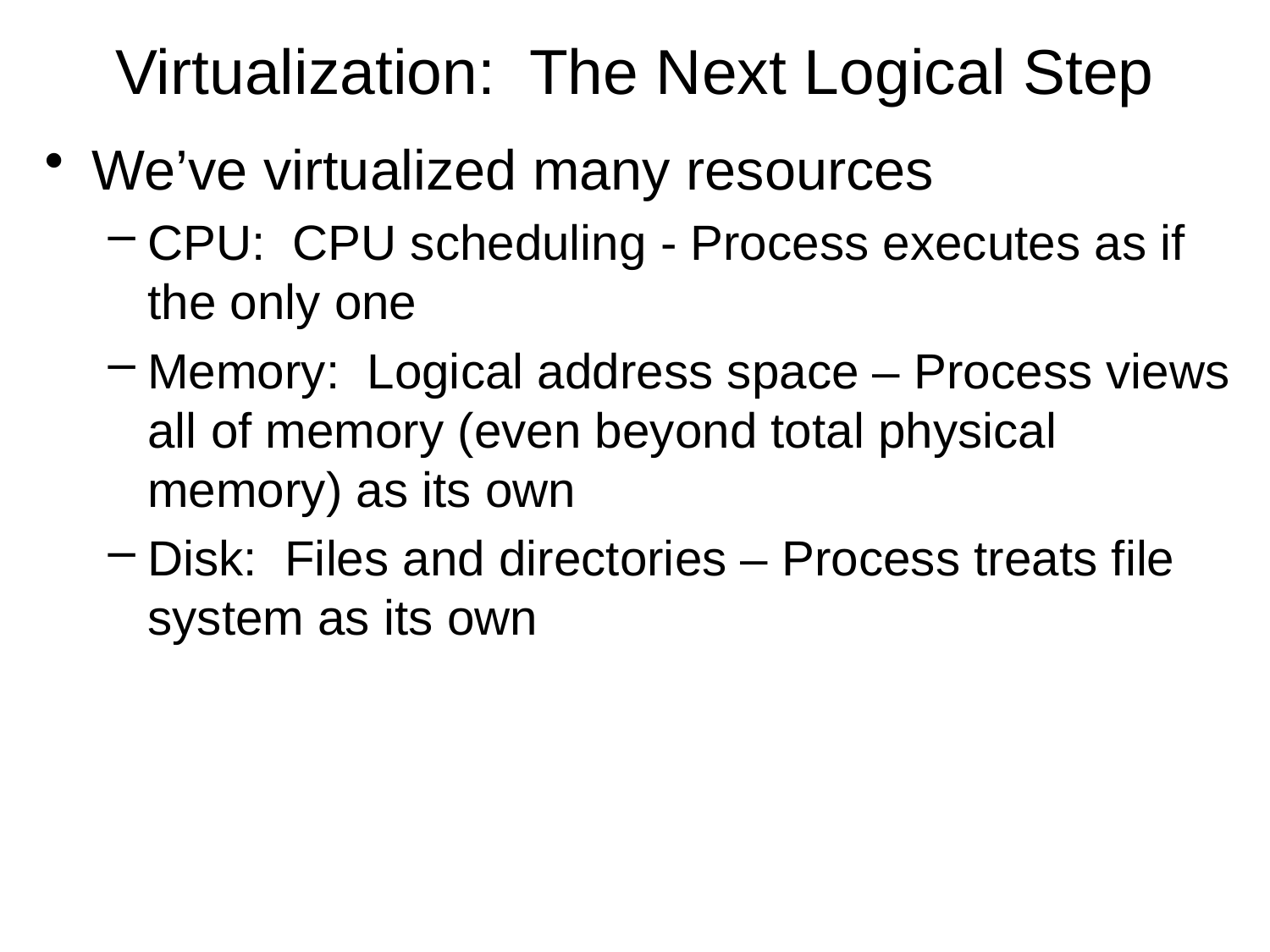

# Virtualization:  The Next Logical Step
We’ve virtualized many resources
CPU:  CPU scheduling - Process executes as if the only one
Memory:  Logical address space – Process views all of memory (even beyond total physical memory) as its own
Disk:  Files and directories – Process treats file system as its own